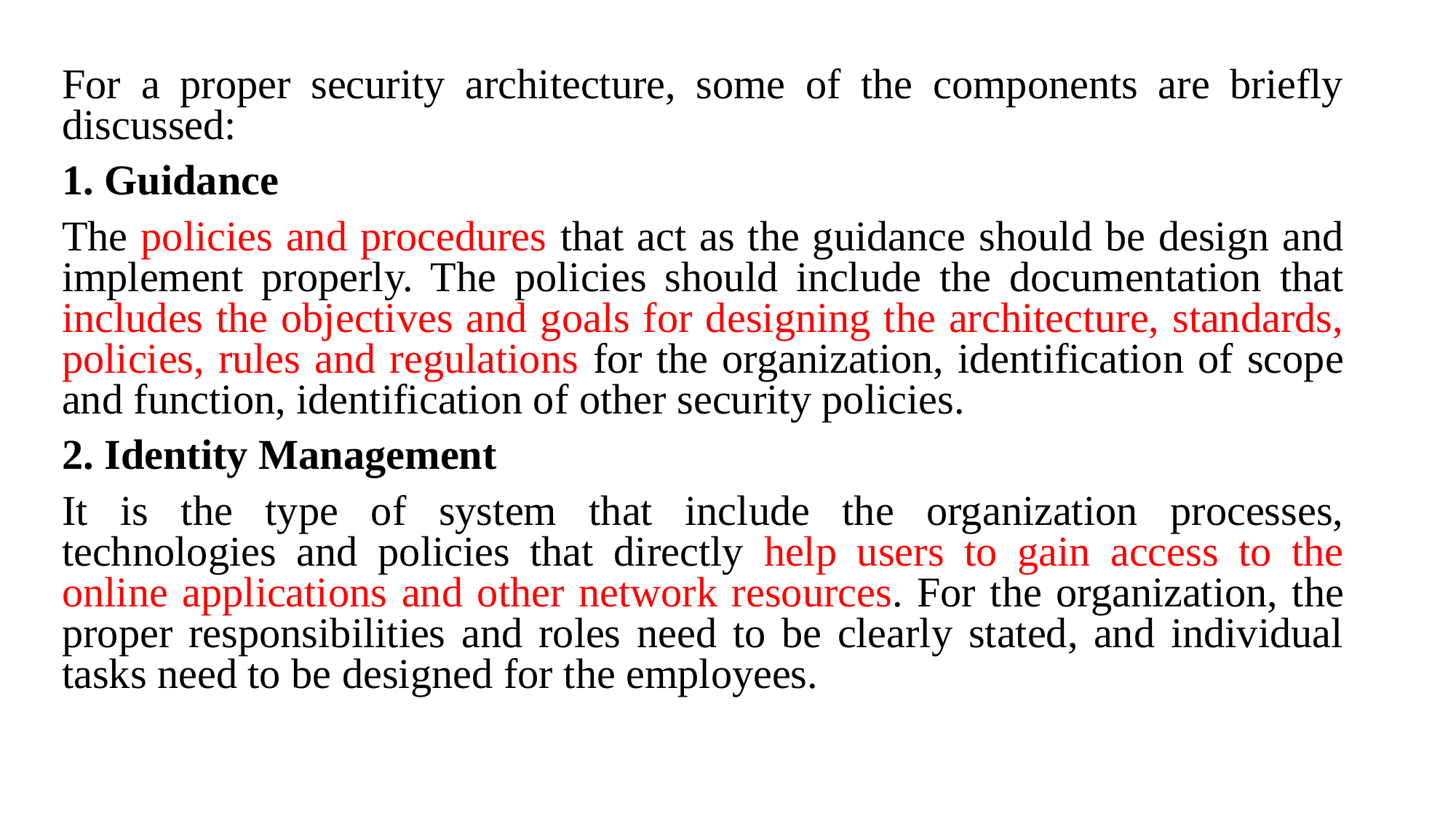

For a proper security architecture, some of the components are briefly discussed:
1. Guidance
The policies and procedures that act as the guidance should be design and implement properly. The policies should include the documentation that includes the objectives and goals for designing the architecture, standards, policies, rules and regulations for the organization, identification of scope and function, identification of other security policies.
2. Identity Management
It is the type of system that include the organization processes, technologies and policies that directly help users to gain access to the online applications and other network resources. For the organization, the proper responsibilities and roles need to be clearly stated, and individual tasks need to be designed for the employees.